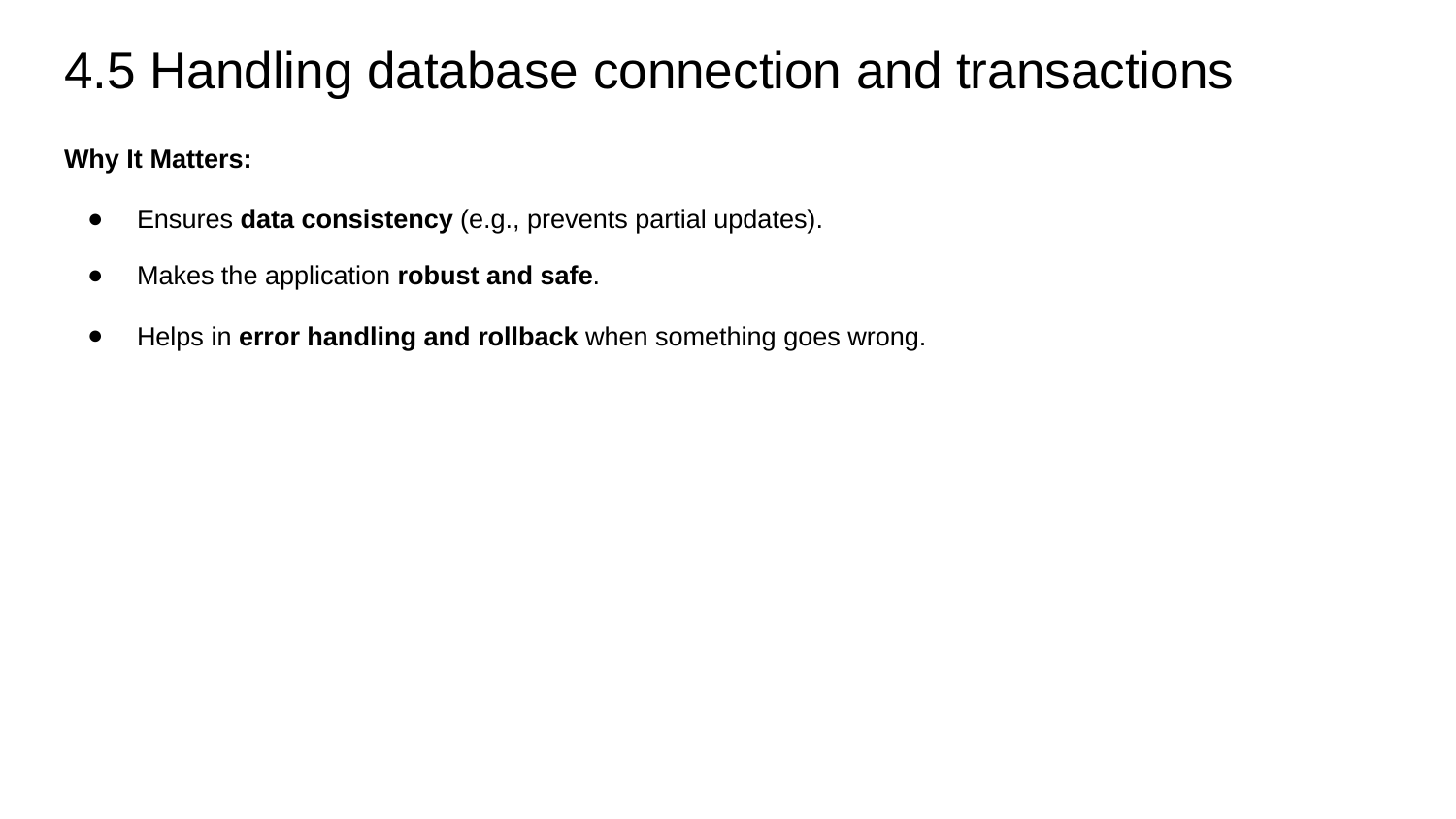

# 4.5 Handling database connection and transactions
Why It Matters:
Ensures data consistency (e.g., prevents partial updates).
Makes the application robust and safe.
Helps in error handling and rollback when something goes wrong.